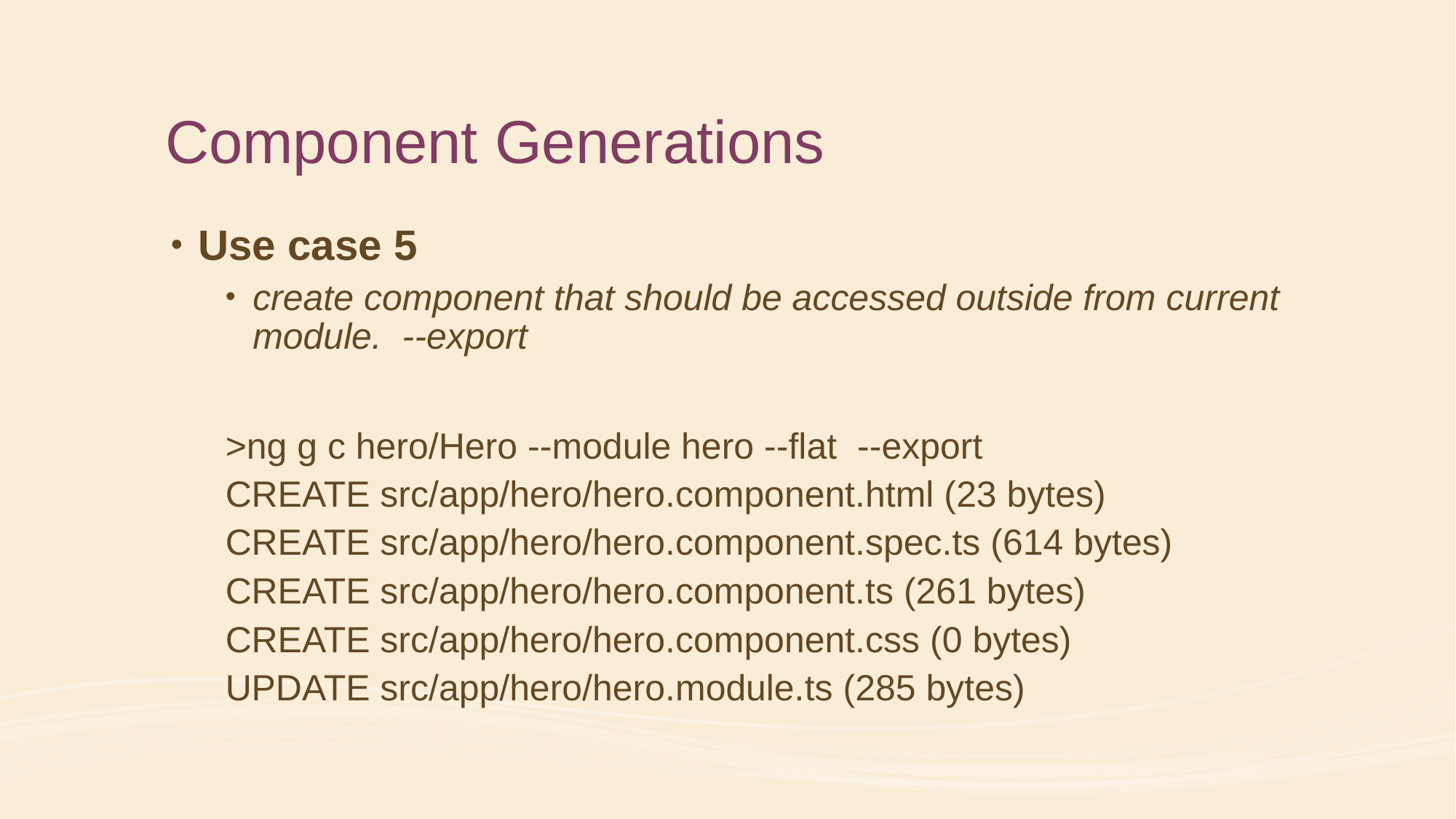

# Component Generations
Use case 5
create component that should be accessed outside from current module.  --export

>ng g c hero/Hero --module hero --flat  --export
CREATE src/app/hero/hero.component.html (23 bytes)
CREATE src/app/hero/hero.component.spec.ts (614 bytes)
CREATE src/app/hero/hero.component.ts (261 bytes)
CREATE src/app/hero/hero.component.css (0 bytes)
UPDATE src/app/hero/hero.module.ts (285 bytes)